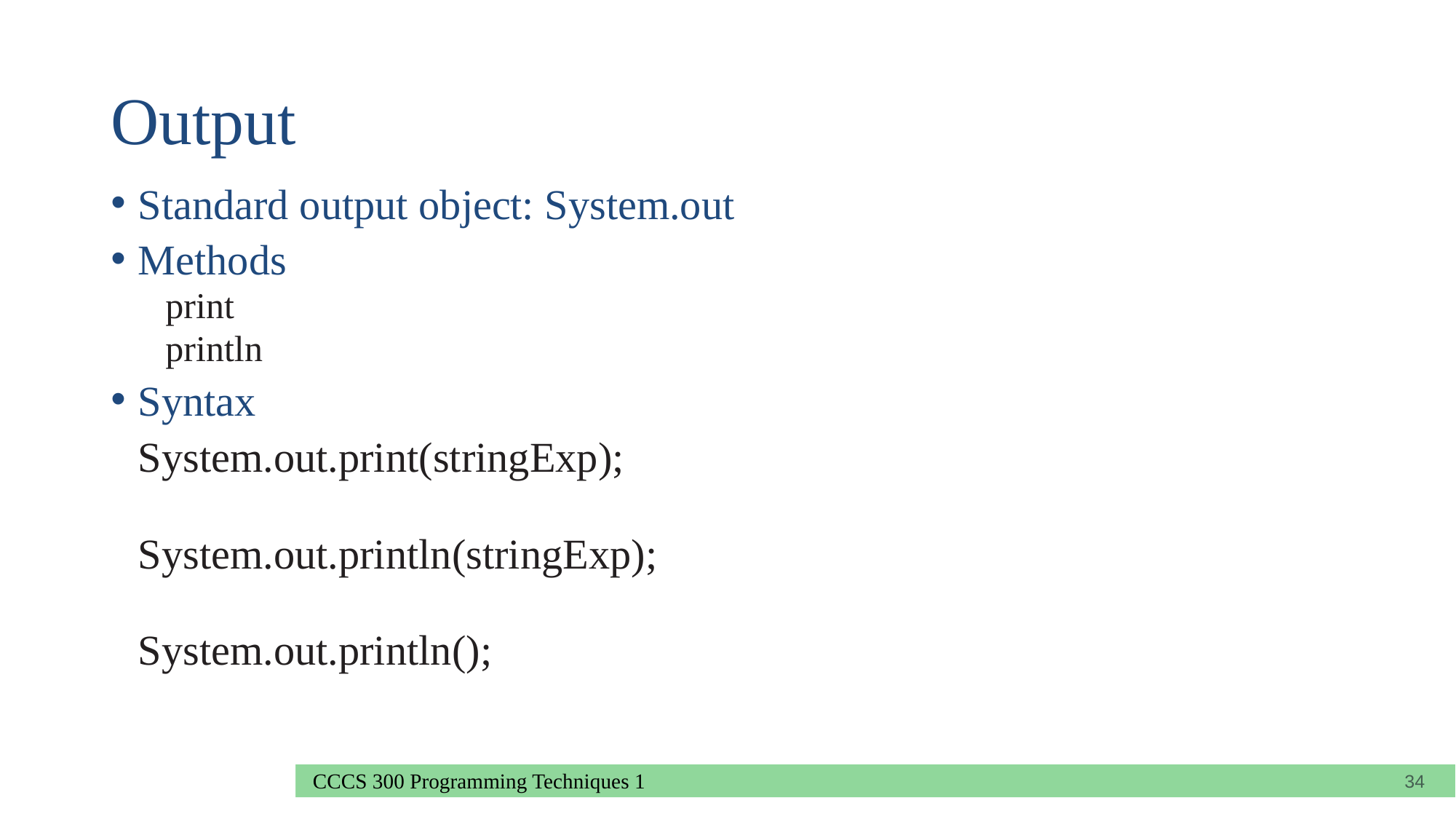

# Output
Standard output object: System.out
Methods
print
println
Syntax
	System.out.print(stringExp);
	System.out.println(stringExp);
 	System.out.println();
34
CCCS 300 Programming Techniques 1